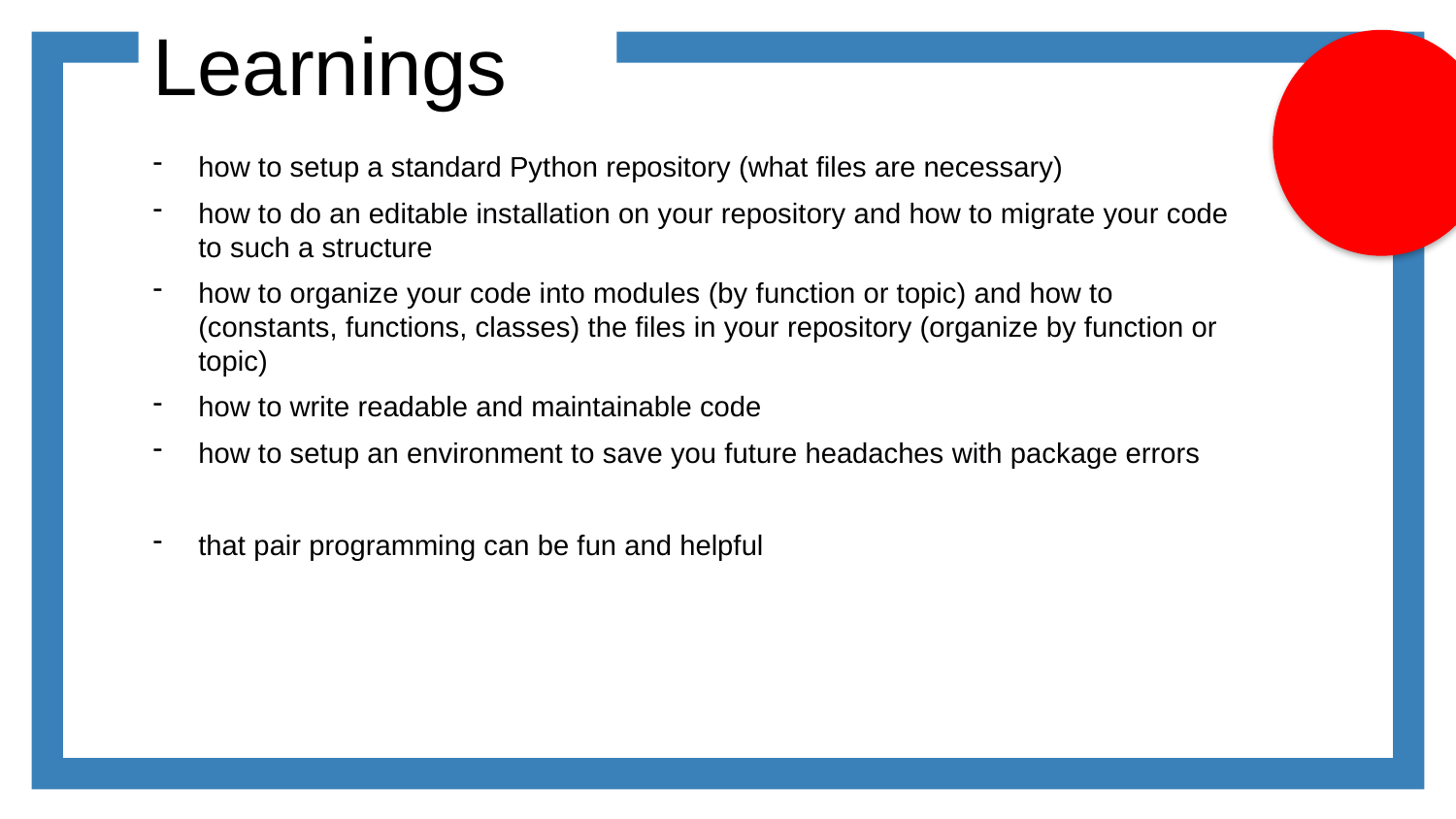

# Learnings

how to setup a standard Python repository (what files are necessary)
how to do an editable installation on your repository and how to migrate your code to such a structure
how to organize your code into modules (by function or topic) and how to  (constants, functions, classes) the files in your repository (organize by function or topic)
how to write readable and maintainable code
how to setup an environment to save you future headaches with package errors

that pair programming can be fun and helpful